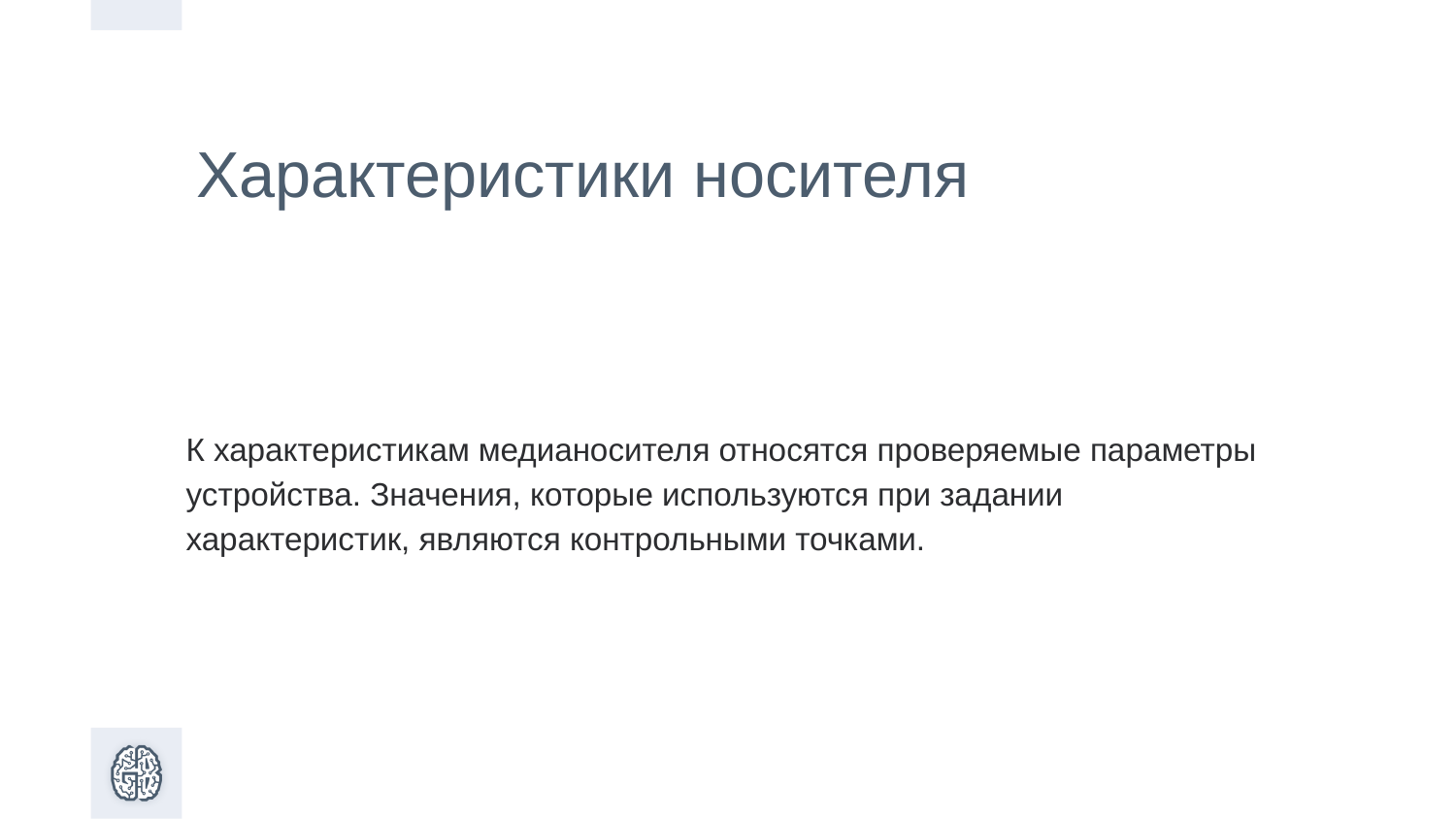

Характеристики носителя
К характеристикам медианосителя относятся проверяемые параметры устройства. Значения, которые используются при задании характеристик, являются контрольными точками.